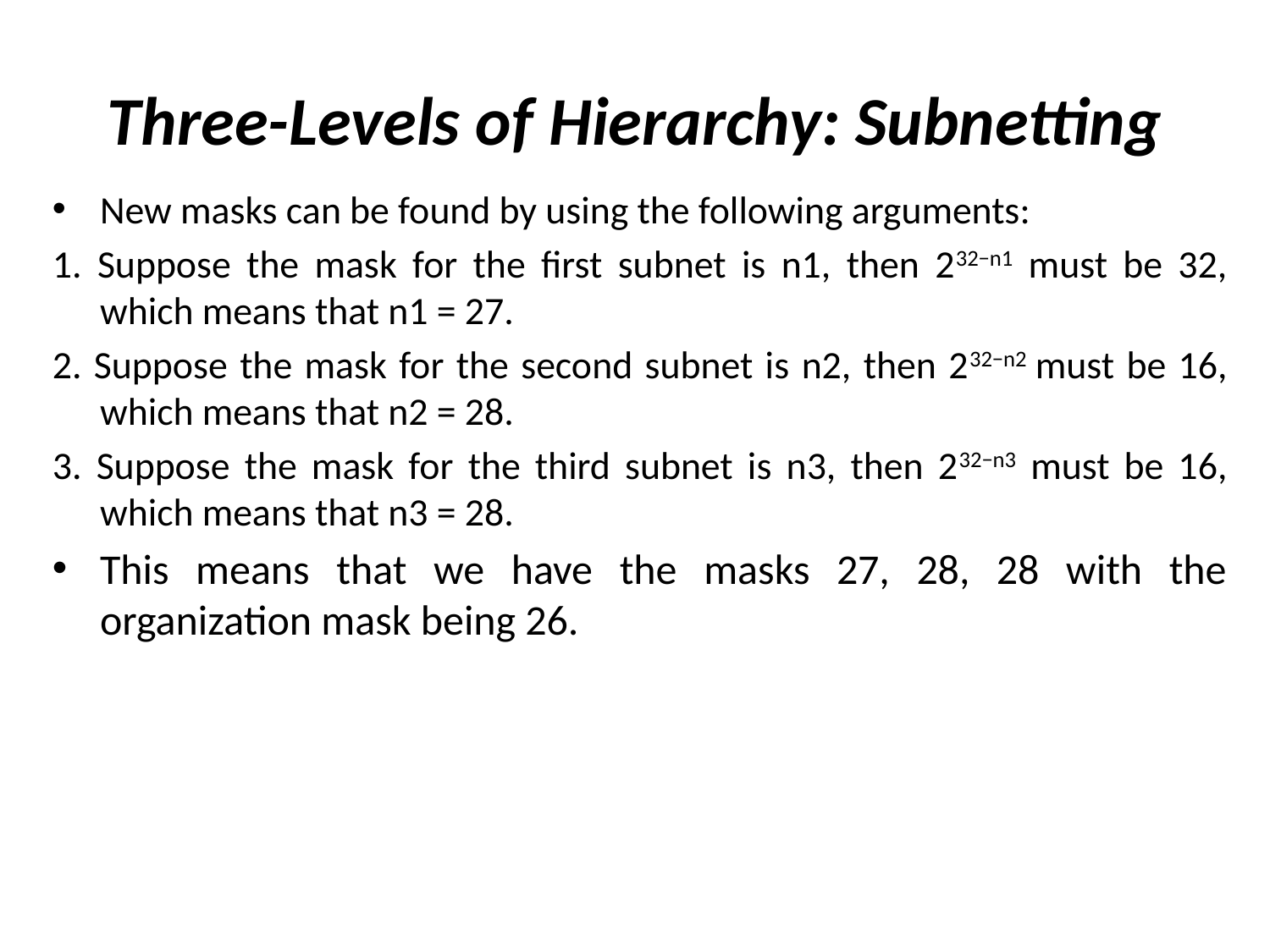

# Three-Levels of Hierarchy: Subnetting
New masks can be found by using the following arguments:
1. Suppose the mask for the first subnet is n1, then 232−n1 must be 32, which means that n1 = 27.
2. Suppose the mask for the second subnet is n2, then 232−n2 must be 16, which means that n2 = 28.
3. Suppose the mask for the third subnet is n3, then 232−n3 must be 16, which means that n3 = 28.
This means that we have the masks 27, 28, 28 with the organization mask being 26.